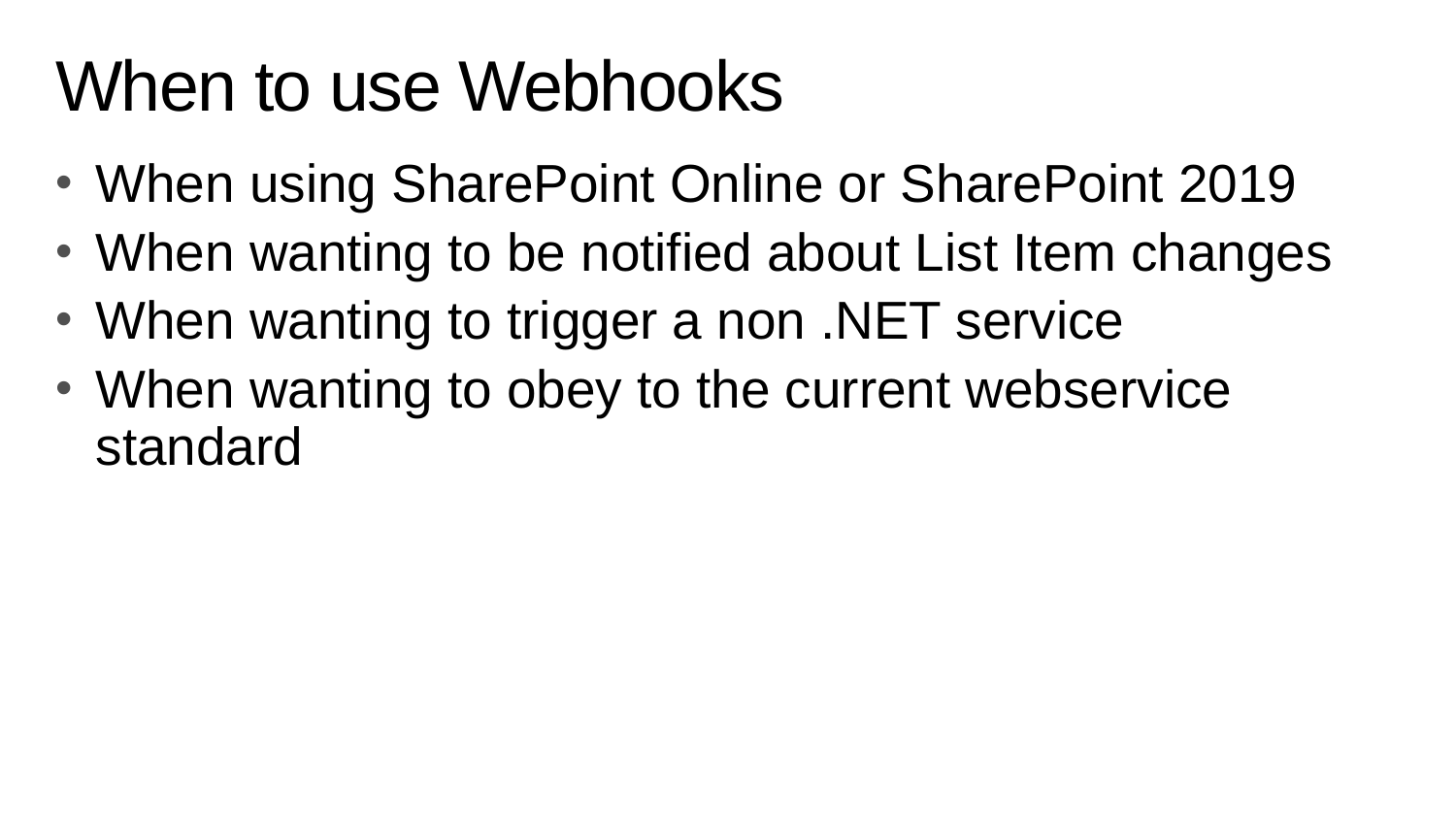

# When to use Webhooks
When using SharePoint Online or SharePoint 2019
When wanting to be notified about List Item changes
When wanting to trigger a non .NET service
When wanting to obey to the current webservice standard